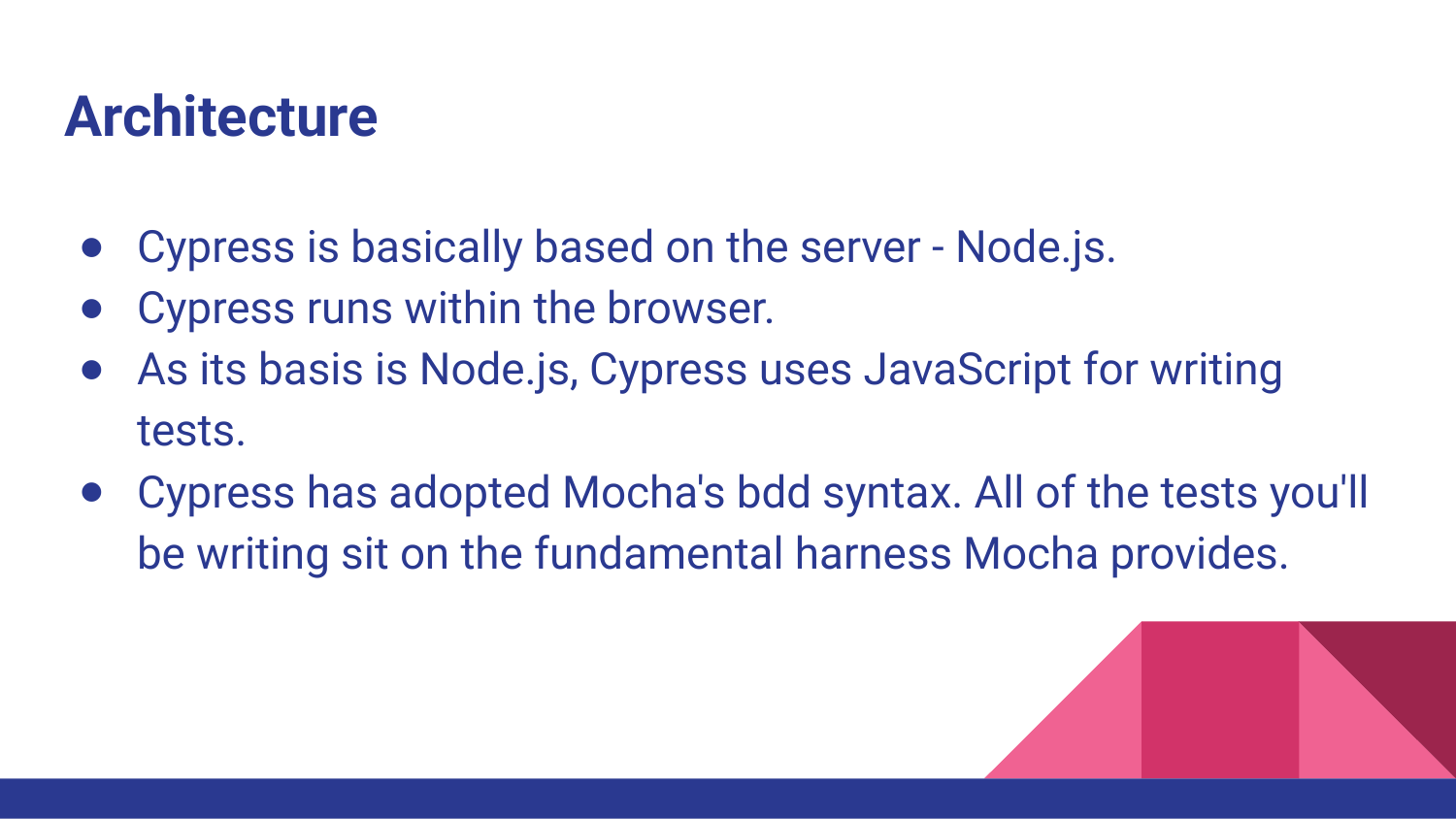

# Architecture
Cypress is basically based on the server - Node.js.
Cypress runs within the browser.
As its basis is Node.js, Cypress uses JavaScript for writing tests.
Cypress has adopted Mocha's bdd syntax. All of the tests you'll be writing sit on the fundamental harness Mocha provides.